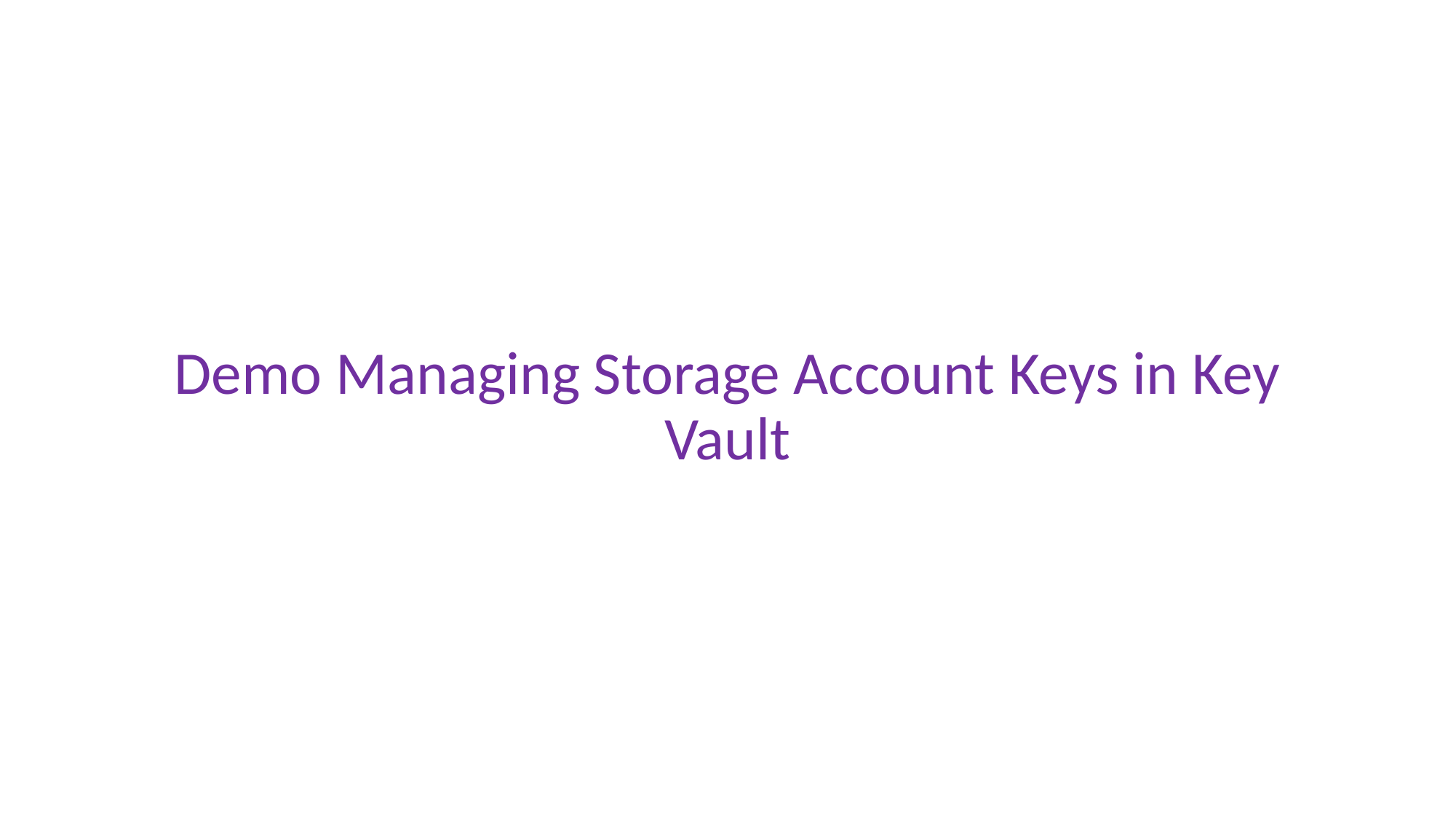

Demo Managing Storage Account Keys in Key Vault